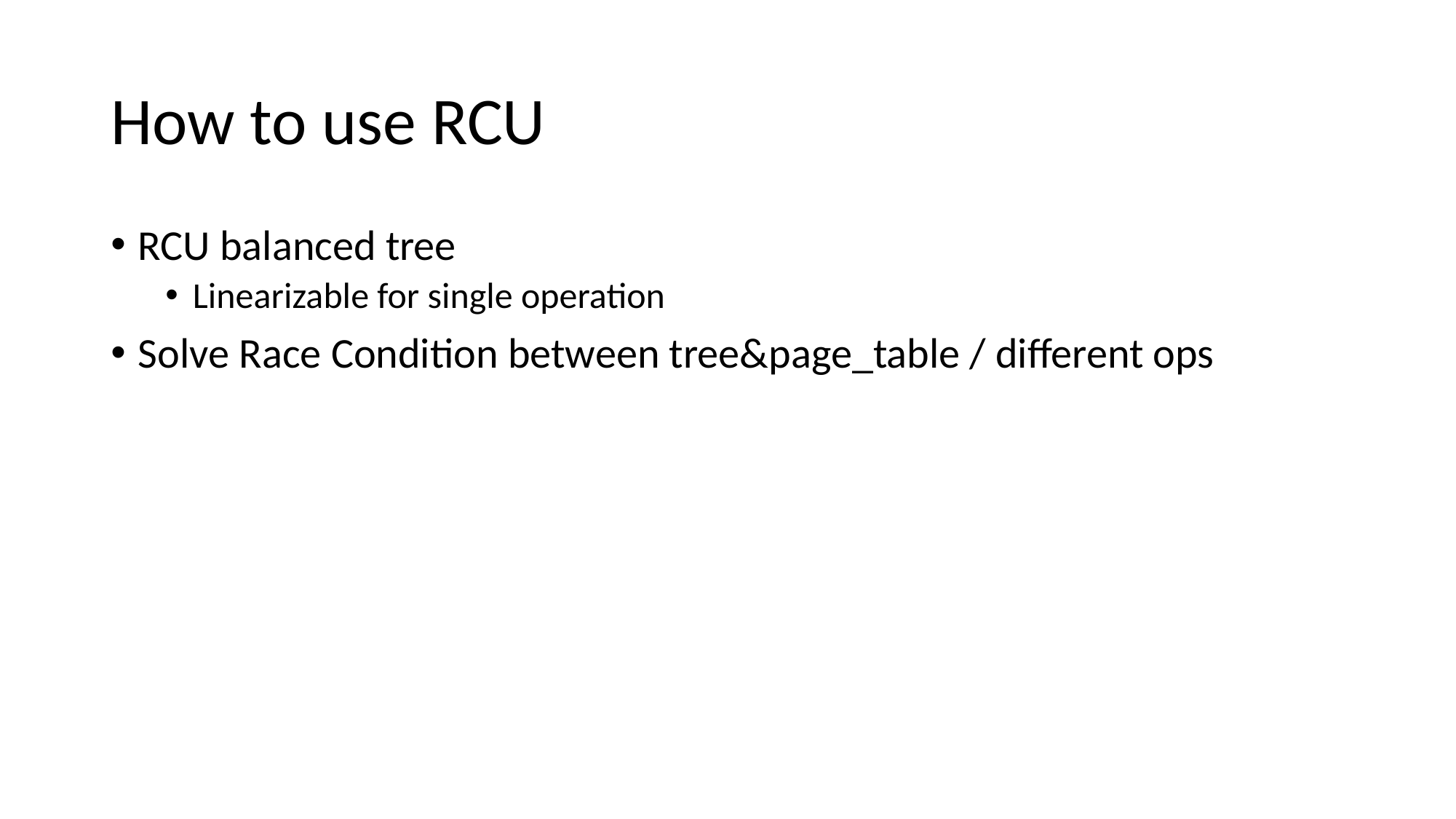

# How to use RCU
RCU balanced tree
Linearizable for single operation
Solve Race Condition between tree&page_table / different ops